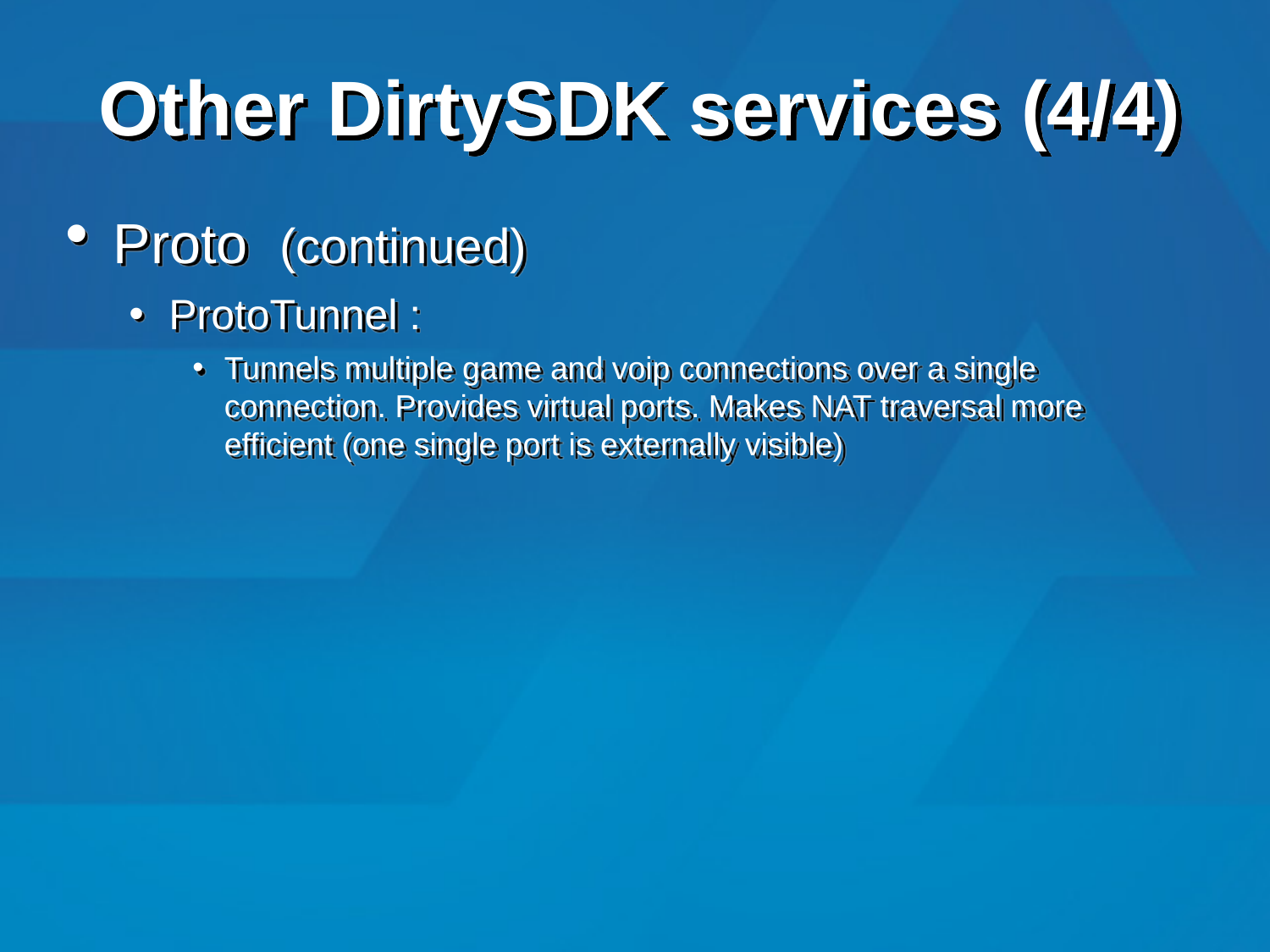

# Other DirtySDK services (4/4)
Proto  (continued)
ProtoTunnel :
Tunnels multiple game and voip connections over a single connection. Provides virtual ports. Makes NAT traversal more efficient (one single port is externally visible)